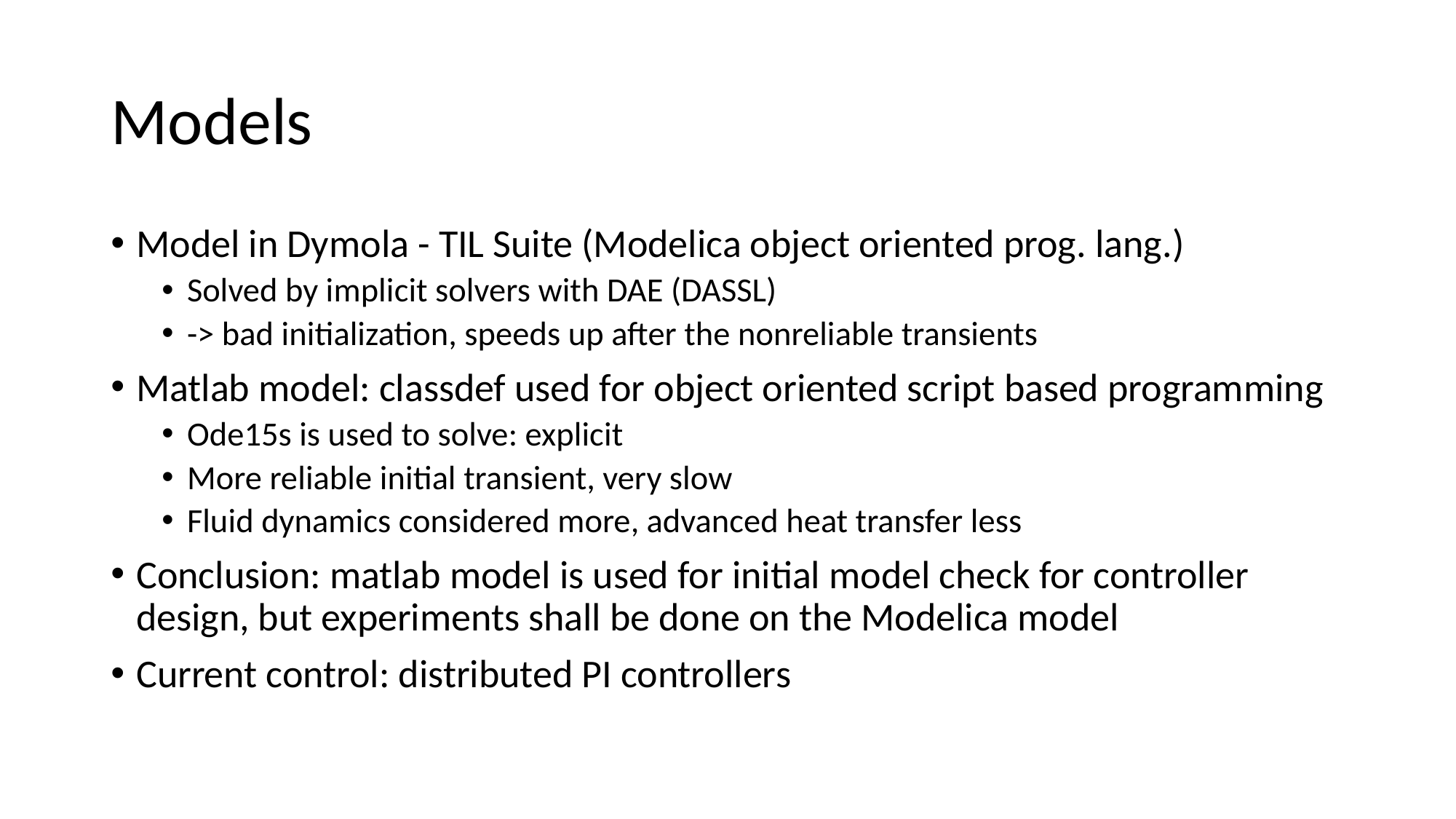

# Models
Model in Dymola - TIL Suite (Modelica object oriented prog. lang.)
Solved by implicit solvers with DAE (DASSL)
-> bad initialization, speeds up after the nonreliable transients
Matlab model: classdef used for object oriented script based programming
Ode15s is used to solve: explicit
More reliable initial transient, very slow
Fluid dynamics considered more, advanced heat transfer less
Conclusion: matlab model is used for initial model check for controller design, but experiments shall be done on the Modelica model
Current control: distributed PI controllers